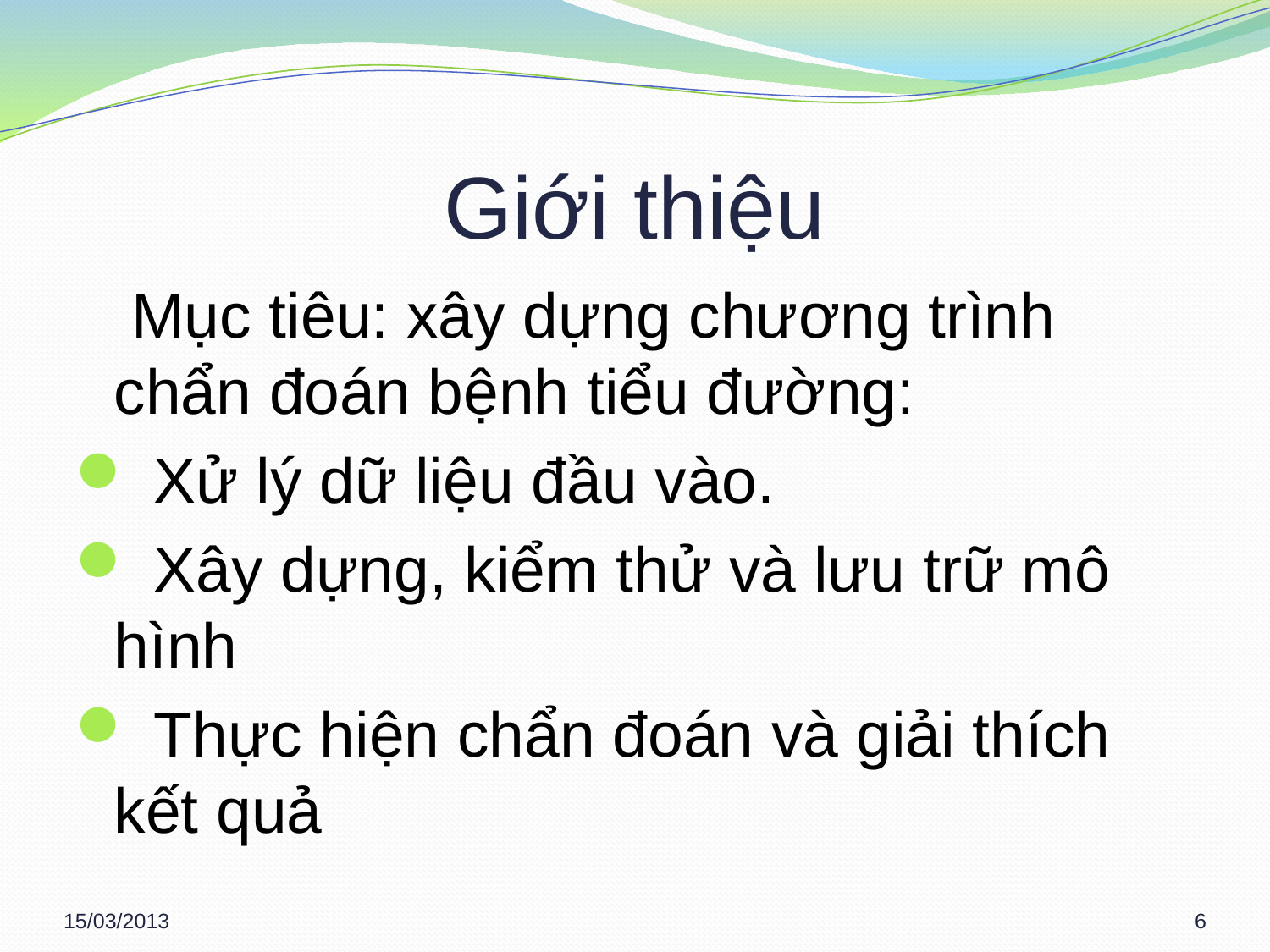

# Giới thiệu
 	 Mục tiêu: xây dựng chương trình chẩn đoán bệnh tiểu đường:
 Xử lý dữ liệu đầu vào.
 Xây dựng, kiểm thử và lưu trữ mô hình
 Thực hiện chẩn đoán và giải thích kết quả
15/03/2013
6